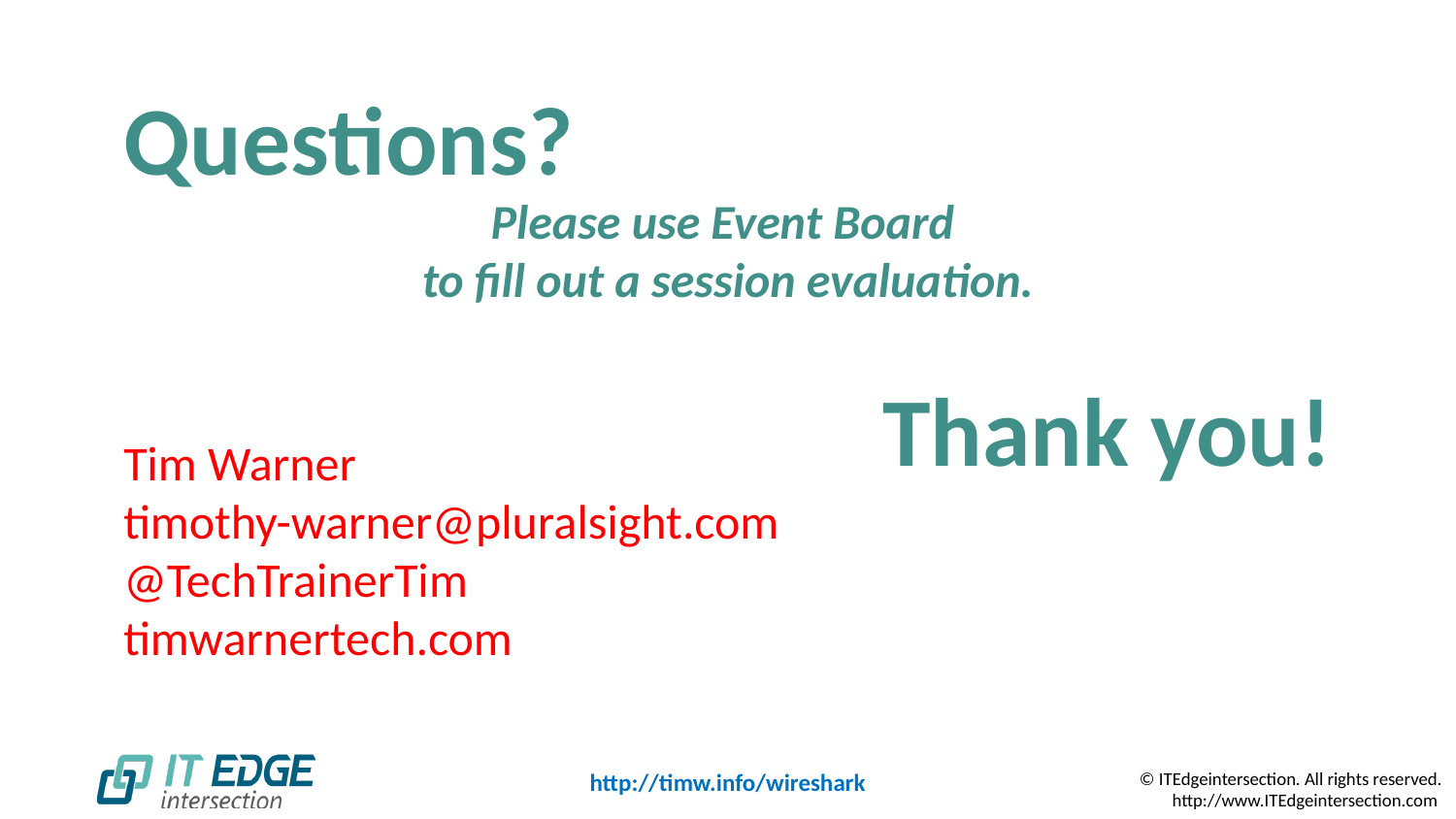

# Questions?
Please use Event Board
to fill out a session evaluation.
Thank you!
Tim Warner
timothy-warner@pluralsight.com
@TechTrainerTim
timwarnertech.com
http://timw.info/wireshark